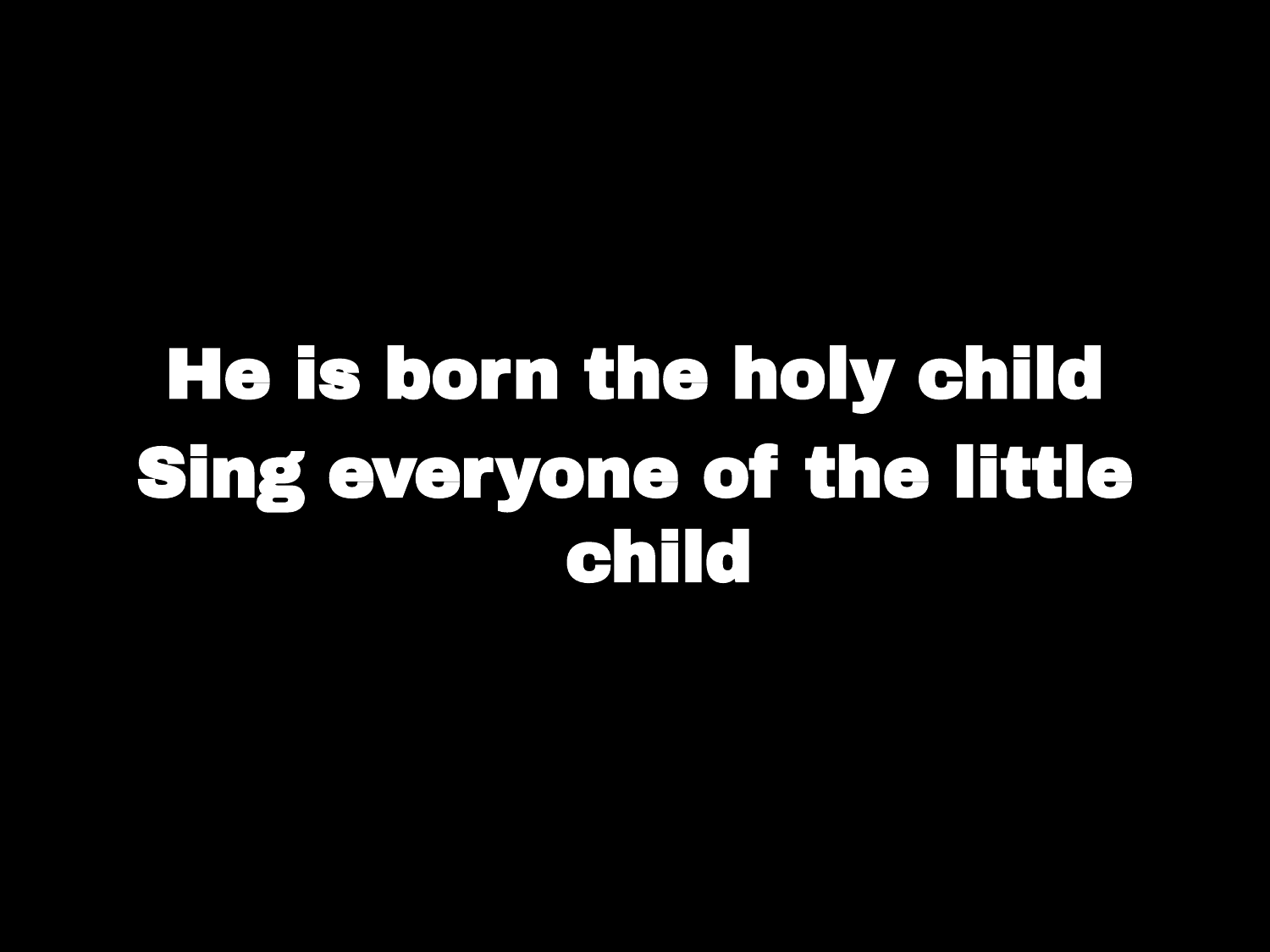

#

He is born the holy child
Sing everyone of the little child